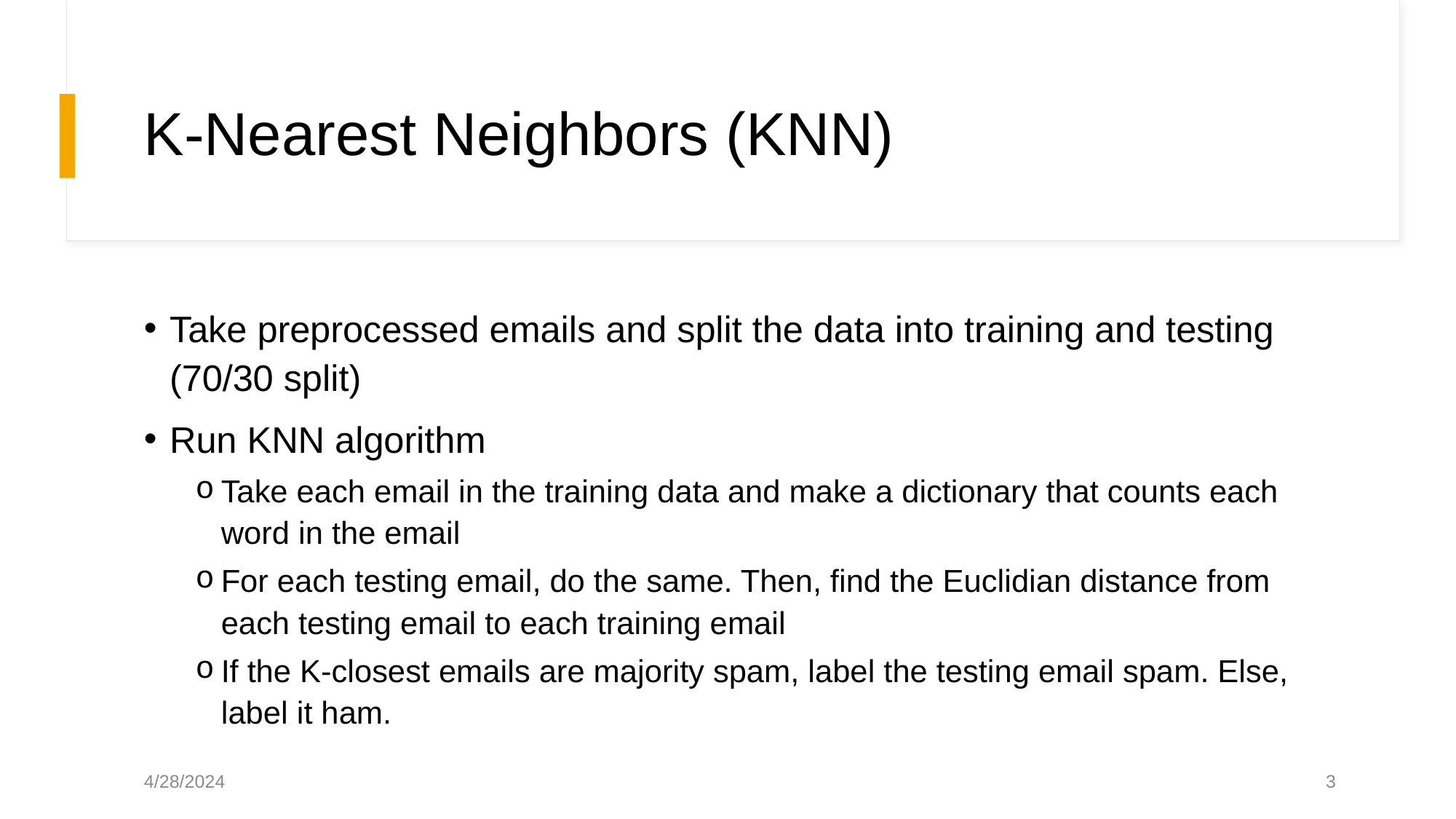

# K-Nearest Neighbors (KNN)
Take preprocessed emails and split the data into training and testing (70/30 split)
Run KNN algorithm
Take each email in the training data and make a dictionary that counts each word in the email
For each testing email, do the same. Then, find the Euclidian distance from each testing email to each training email
If the K-closest emails are majority spam, label the testing email spam. Else, label it ham.
4/28/2024
3